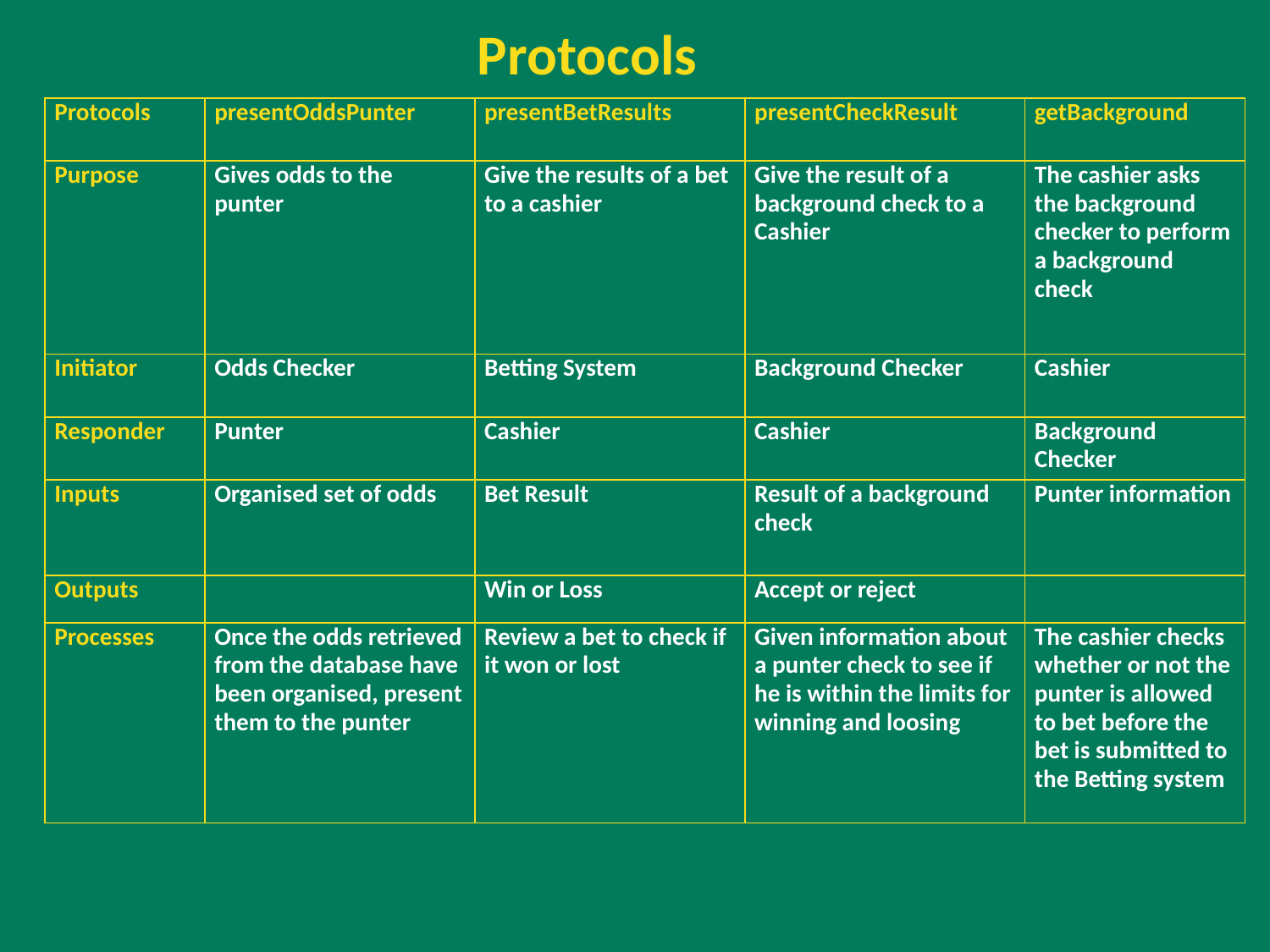

Protocols
| Protocols | presentOddsPunter | presentBetResults | presentCheckResult | getBackground |
| --- | --- | --- | --- | --- |
| Purpose | Gives odds to the punter | Give the results of a bet to a cashier | Give the result of a background check to a Cashier | The cashier asks the background checker to perform a background check |
| Initiator | Odds Checker | Betting System | Background Checker | Cashier |
| Responder | Punter | Cashier | Cashier | Background Checker |
| Inputs | Organised set of odds | Bet Result | Result of a background check | Punter information |
| Outputs |  | Win or Loss | Accept or reject |  |
| Processes | Once the odds retrieved from the database have been organised, present them to the punter | Review a bet to check if it won or lost | Given information about a punter check to see if he is within the limits for winning and loosing | The cashier checks whether or not the punter is allowed to bet before the bet is submitted to the Betting system |